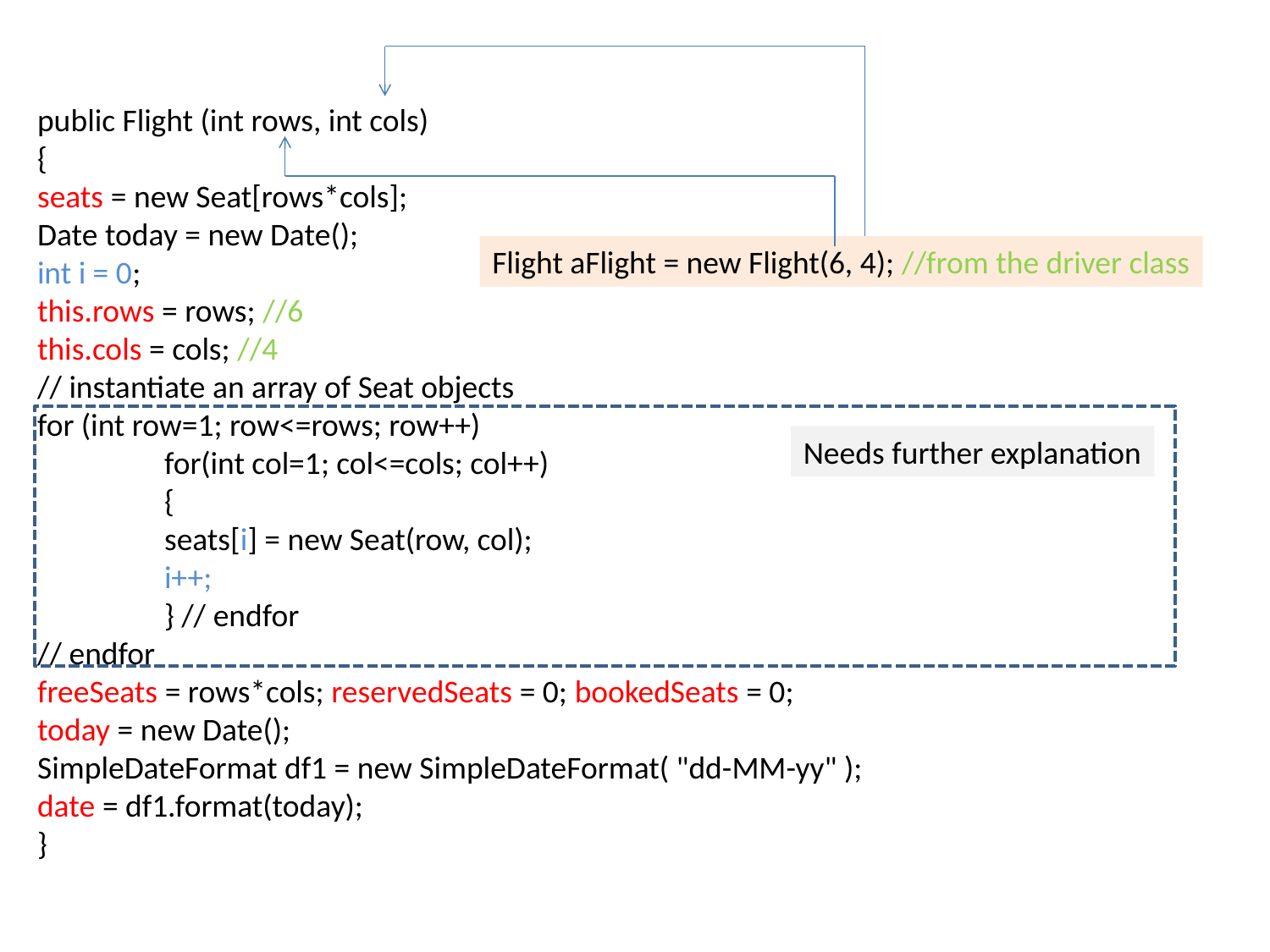

public Flight (int rows, int cols)
{
seats = new Seat[rows*cols];
Date today = new Date();
int i = 0;
this.rows = rows; //6
this.cols = cols; //4
// instantiate an array of Seat objects
for (int row=1; row<=rows; row++)
	for(int col=1; col<=cols; col++)
	{
	seats[i] = new Seat(row, col);
	i++;
	} // endfor
// endfor
freeSeats = rows*cols; reservedSeats = 0; bookedSeats = 0;
today = new Date();
SimpleDateFormat df1 = new SimpleDateFormat( "dd-MM-yy" );
date = df1.format(today);
}
Flight aFlight = new Flight(6, 4); //from the driver class

Needs further explanation